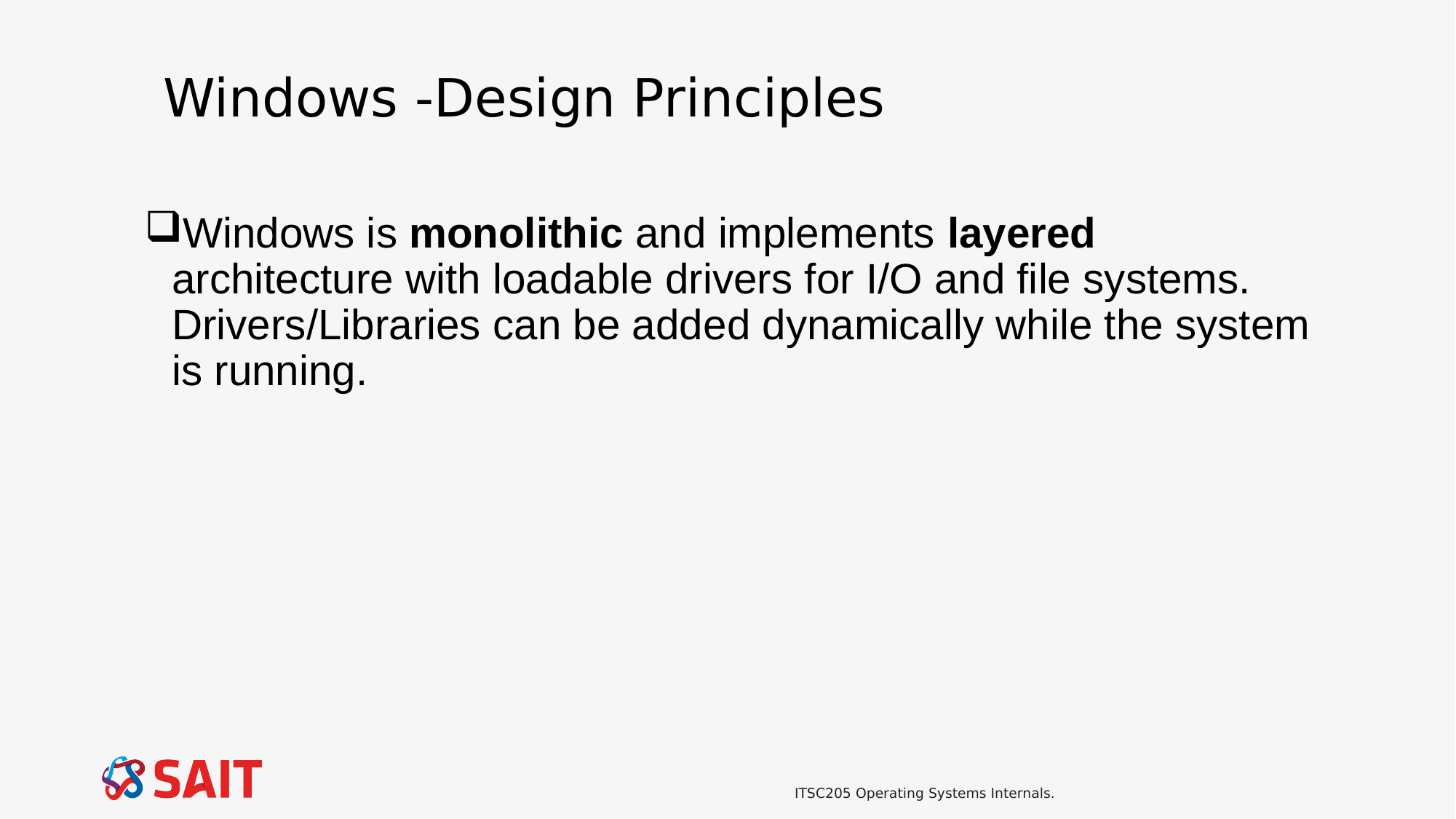

# Windows -Design Principles
Windows is monolithic and implements layered architecture with loadable drivers for I/O and file systems. Drivers/Libraries can be added dynamically while the system is running.
ITSC205 Operating Systems Internals.